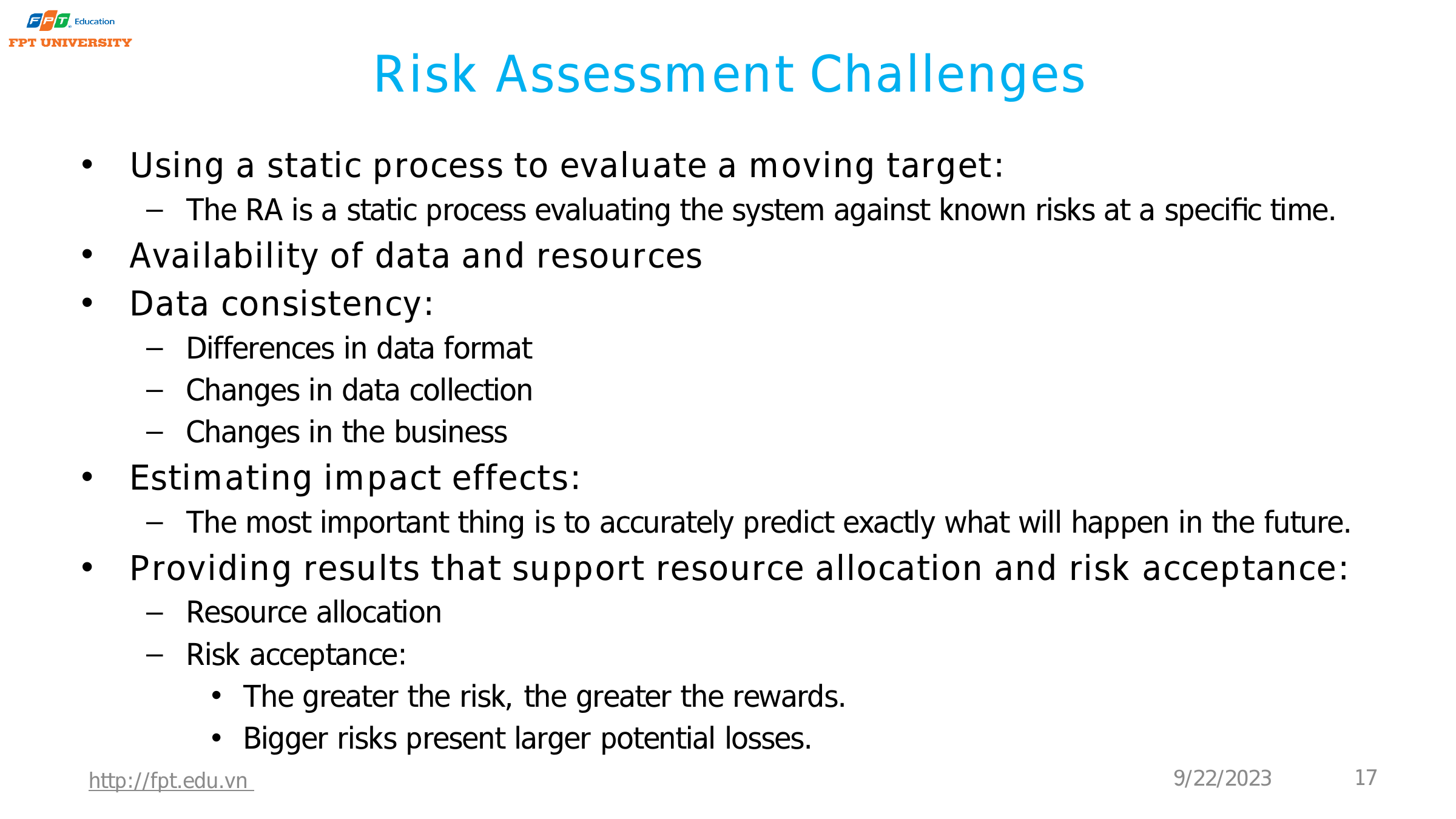

# Risk Assessment Challenges
Using a static process to evaluate a moving target:
The RA is a static process evaluating the system against known risks at a specific time.
Availability of data and resources
Data consistency:
Differences in data format
Changes in data collection
Changes in the business
Estimating impact effects:
The most important thing is to accurately predict exactly what will happen in the future.
Providing results that support resource allocation and risk acceptance:
Resource allocation
Risk acceptance:
The greater the risk, the greater the rewards.
Bigger risks present larger potential losses.
http://fpt.edu.vn
9/22/2023
17